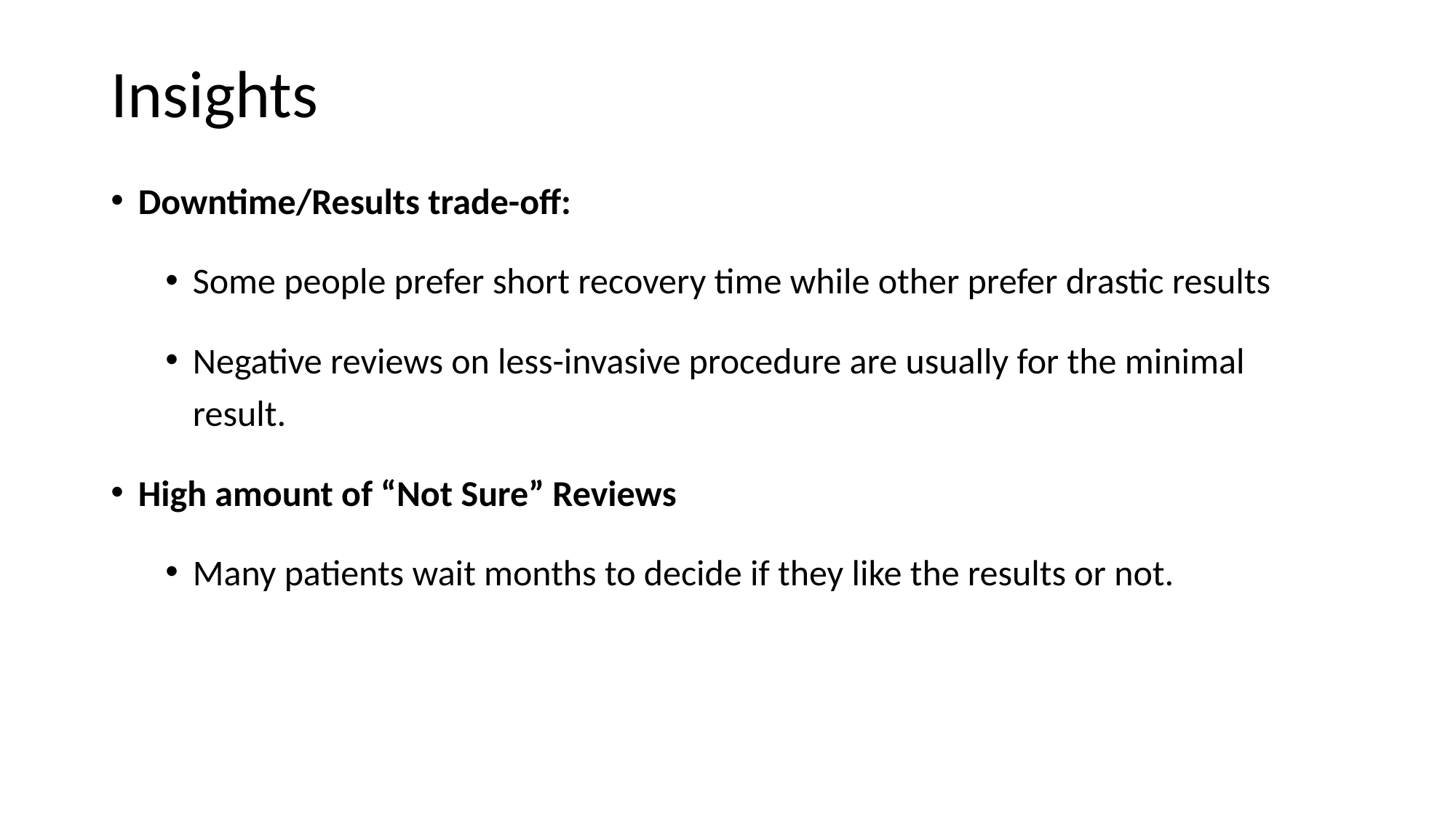

# Insights
Downtime/Results trade-off:
Some people prefer short recovery time while other prefer drastic results
Negative reviews on less-invasive procedure are usually for the minimal result.
High amount of “Not Sure” Reviews
Many patients wait months to decide if they like the results or not.